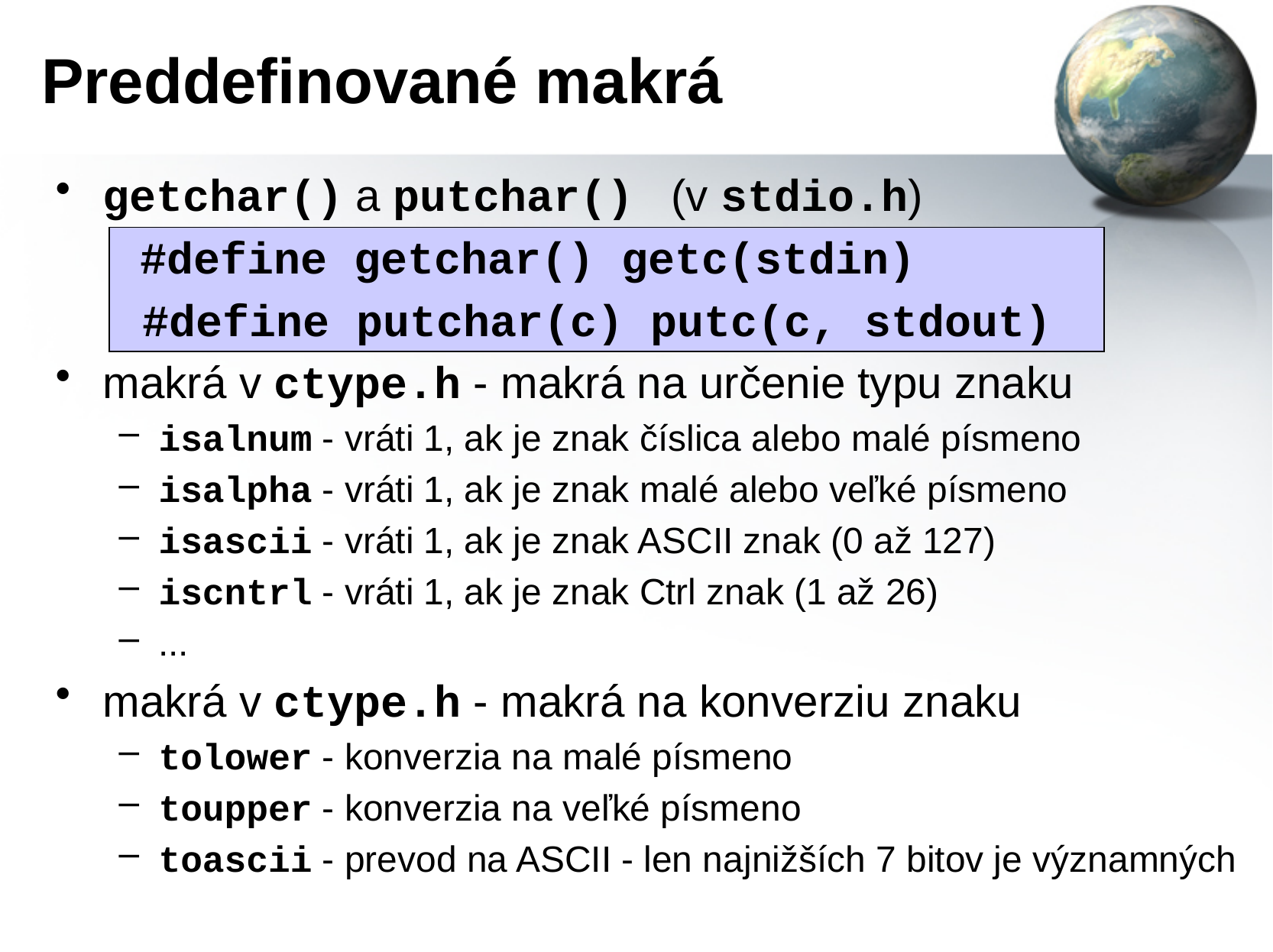

# Preddefinované makrá
getchar() a putchar()   (v stdio.h)
	   #define getchar() getc(stdin)
	  #define putchar(c) putc(c, stdout)
makrá v ctype.h - makrá na určenie typu znaku
isalnum - vráti 1, ak je znak číslica alebo malé písmeno
isalpha - vráti 1, ak je znak malé alebo veľké písmeno
isascii - vráti 1, ak je znak ASCII znak (0 až 127)
iscntrl - vráti 1, ak je znak Ctrl znak (1 až 26)
...
makrá v ctype.h - makrá na konverziu znaku
tolower - konverzia na malé písmeno
toupper - konverzia na veľké písmeno
toascii - prevod na ASCII - len najnižších 7 bitov je významných